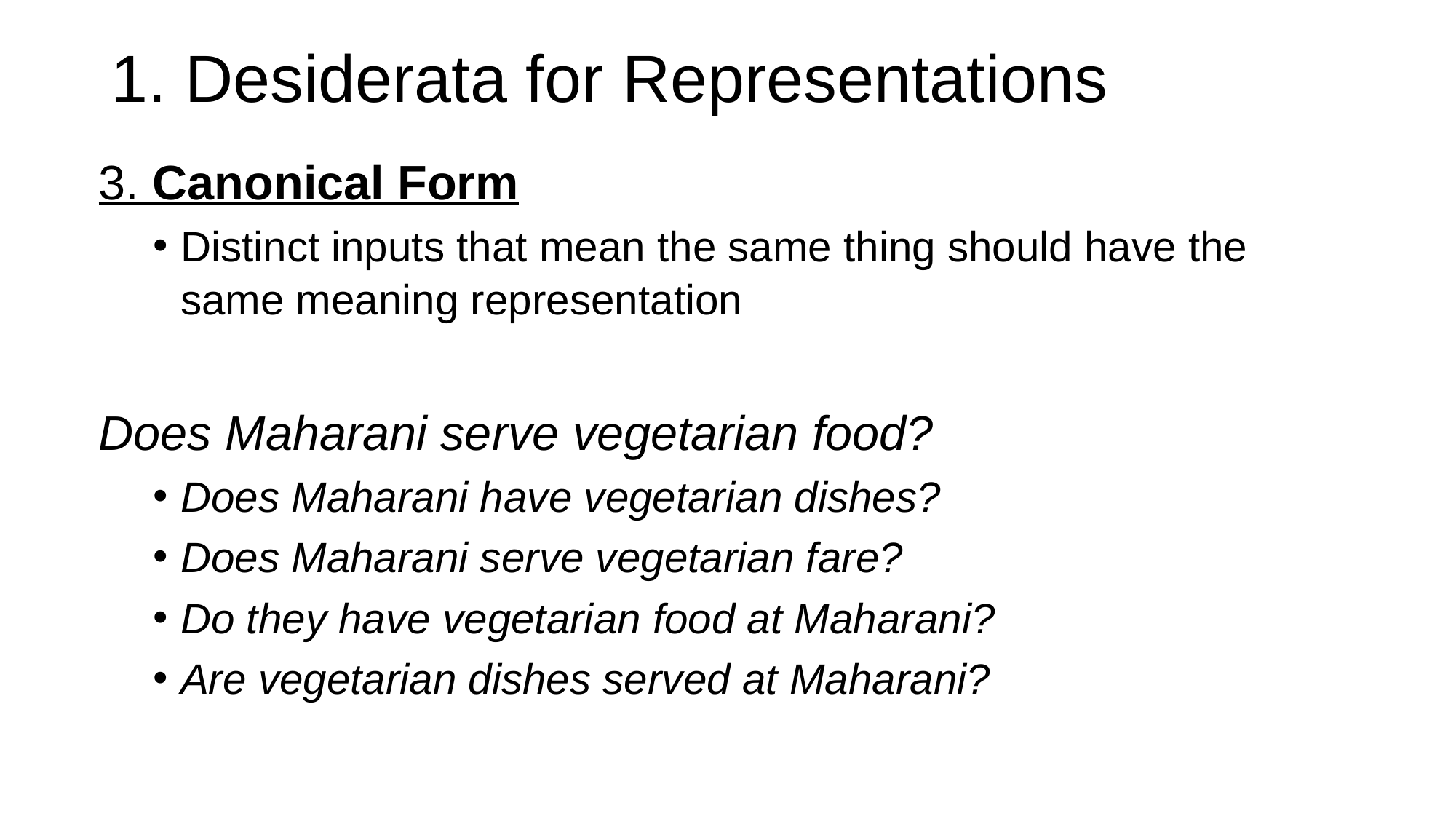

# 1. Desiderata for Representations
3. Canonical Form
Distinct inputs that mean the same thing should have the same meaning representation

Does Maharani serve vegetarian food?
Does Maharani have vegetarian dishes?
Does Maharani serve vegetarian fare?
Do they have vegetarian food at Maharani?
Are vegetarian dishes served at Maharani?